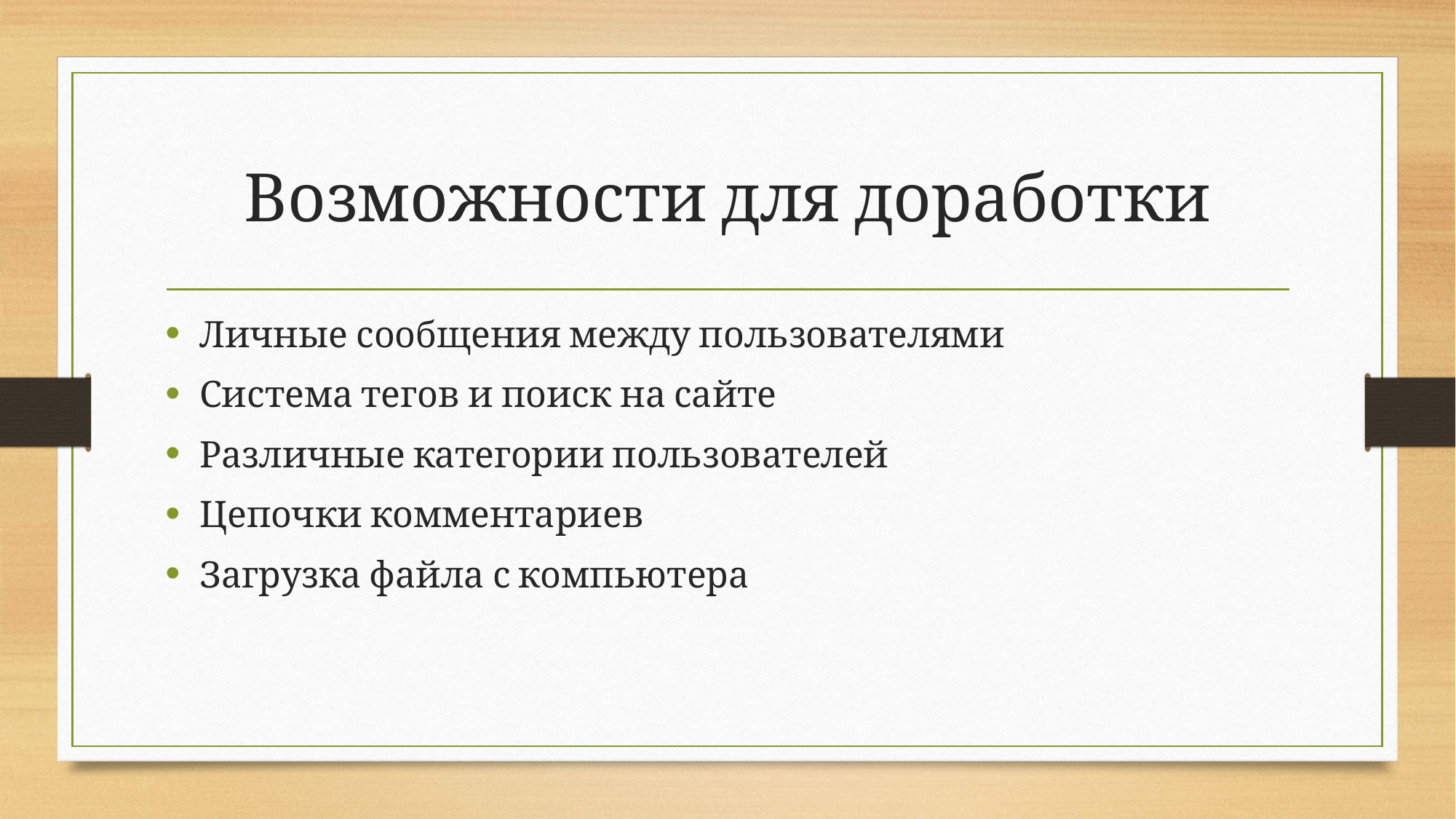

# Возможности для доработки
Личные сообщения между пользователями
Система тегов и поиск на сайте
Различные категории пользователей
Цепочки комментариев
Загрузка файла с компьютера